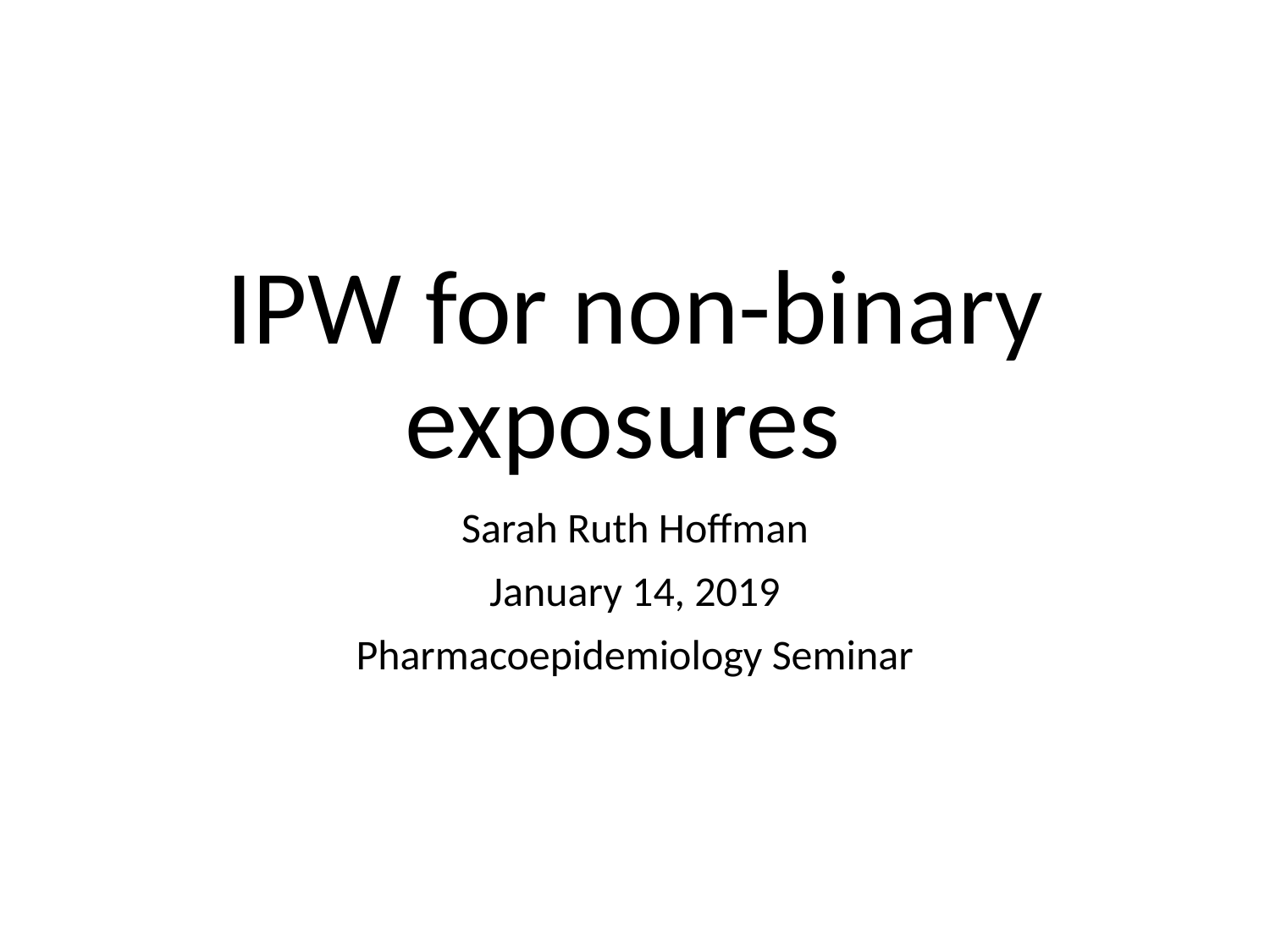

# IPW for non-binary exposures
Sarah Ruth Hoffman
January 14, 2019
Pharmacoepidemiology Seminar